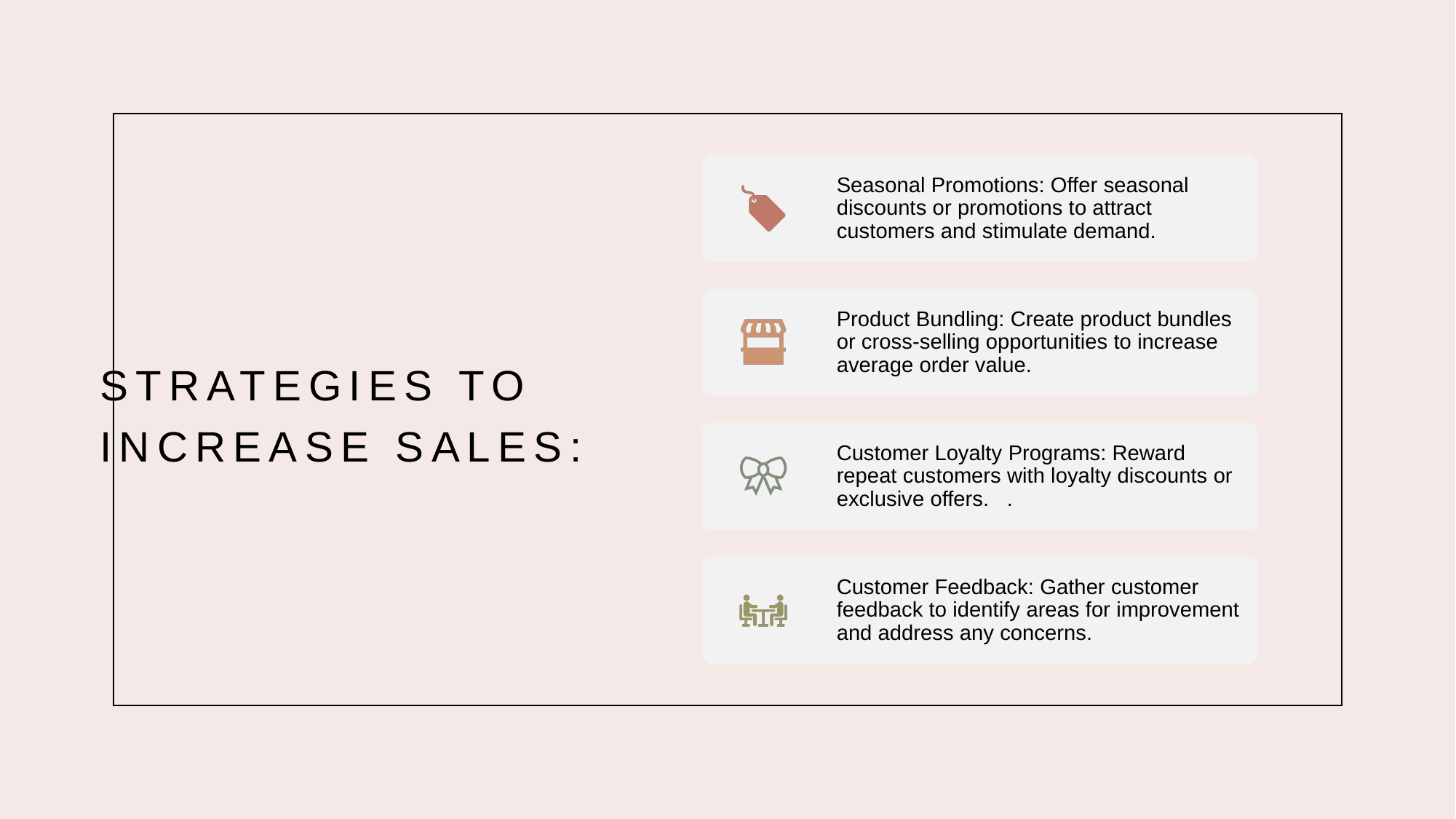

Seasonal Promotions: Offer seasonal discounts or promotions to attract customers and stimulate demand.
Product Bundling: Create product bundles or cross-selling opportunities to increase average order value.
Customer Loyalty Programs: Reward repeat customers with loyalty discounts or exclusive offers.   .
Customer Feedback: Gather customer feedback to identify areas for improvement and address any concerns.
# Strategies to Increase Sales: